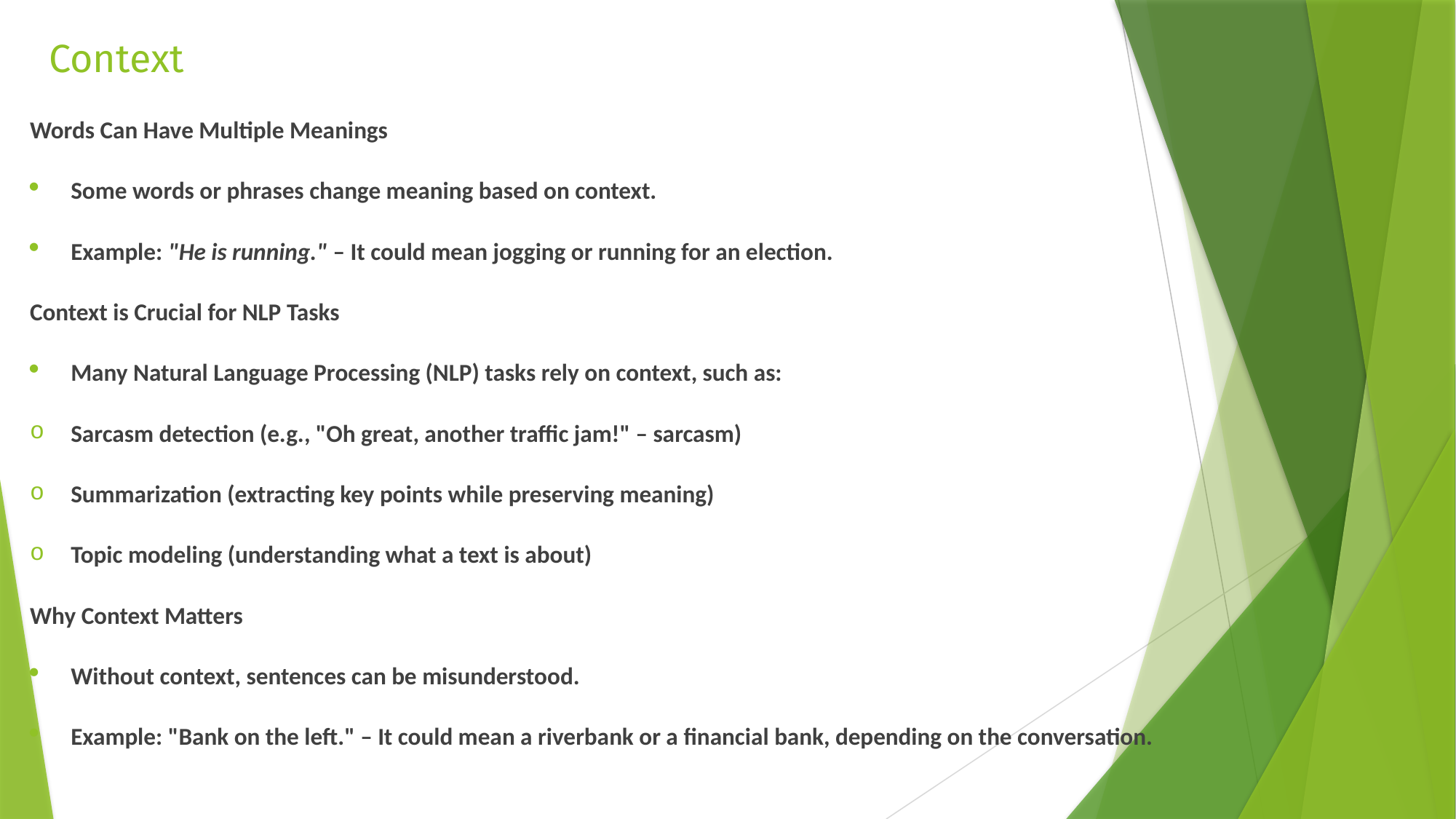

# Context
Words Can Have Multiple Meanings
Some words or phrases change meaning based on context.
Example: "He is running." – It could mean jogging or running for an election.
Context is Crucial for NLP Tasks
Many Natural Language Processing (NLP) tasks rely on context, such as:
Sarcasm detection (e.g., "Oh great, another traffic jam!" – sarcasm)
Summarization (extracting key points while preserving meaning)
Topic modeling (understanding what a text is about)
Why Context Matters
Without context, sentences can be misunderstood.
Example: "Bank on the left." – It could mean a riverbank or a financial bank, depending on the conversation.